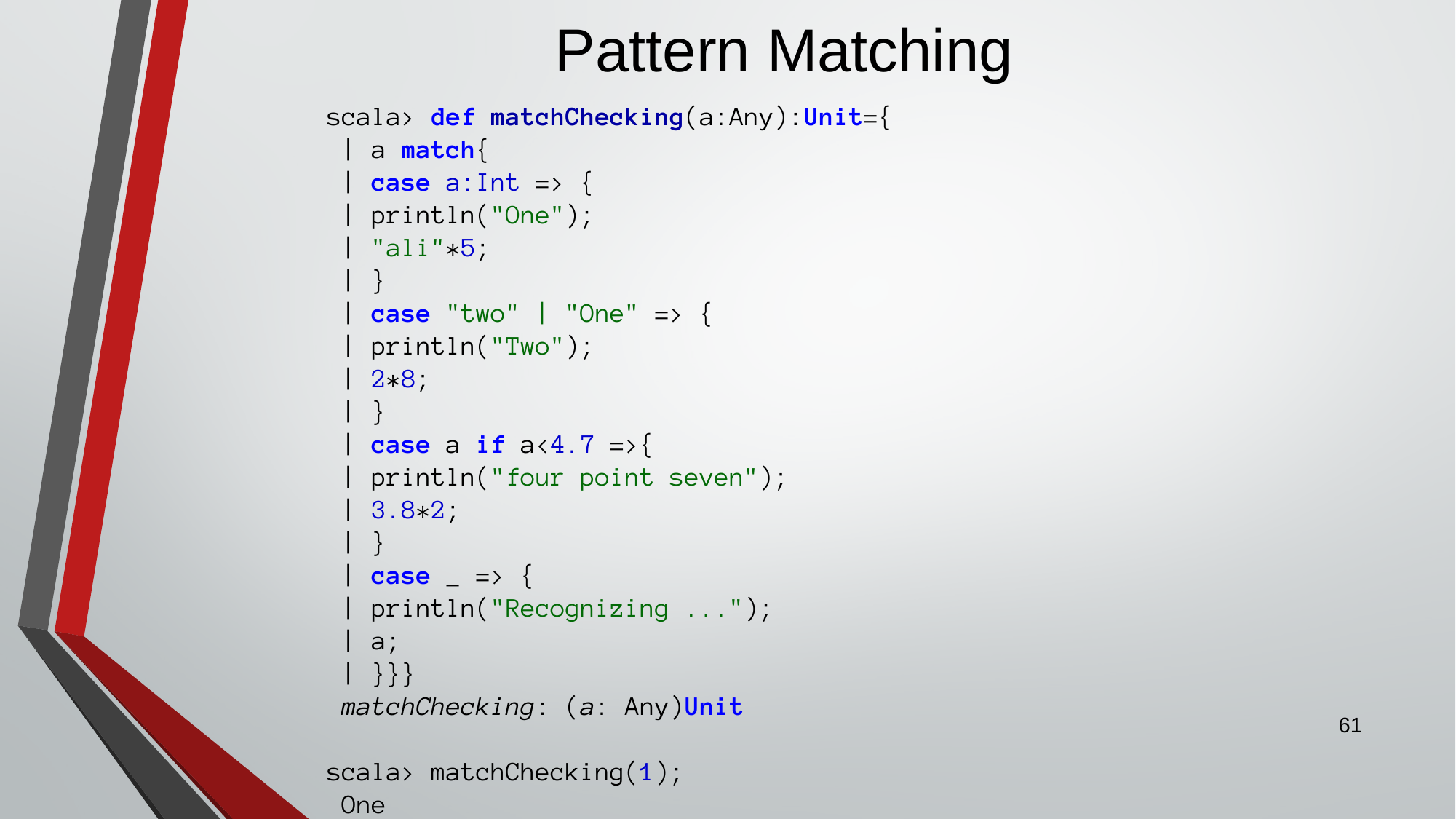

# Pattern Matching
scala> def matchChecking(a:Any):Unit={
 | a match{
 | case a:Int => {
 | println("One");
 | "ali"*5;
 | }
 | case "two" | "One" => {
 | println("Two");
 | 2*8;
 | }
 | case a if a<4.7 =>{
 | println("four point seven");
 | 3.8*2;
 | }
 | case _ => {
 | println("Recognizing ...");
 | a;
 | }}}
 matchChecking: (a: Any)Unit

scala> matchChecking(1);
 One
61